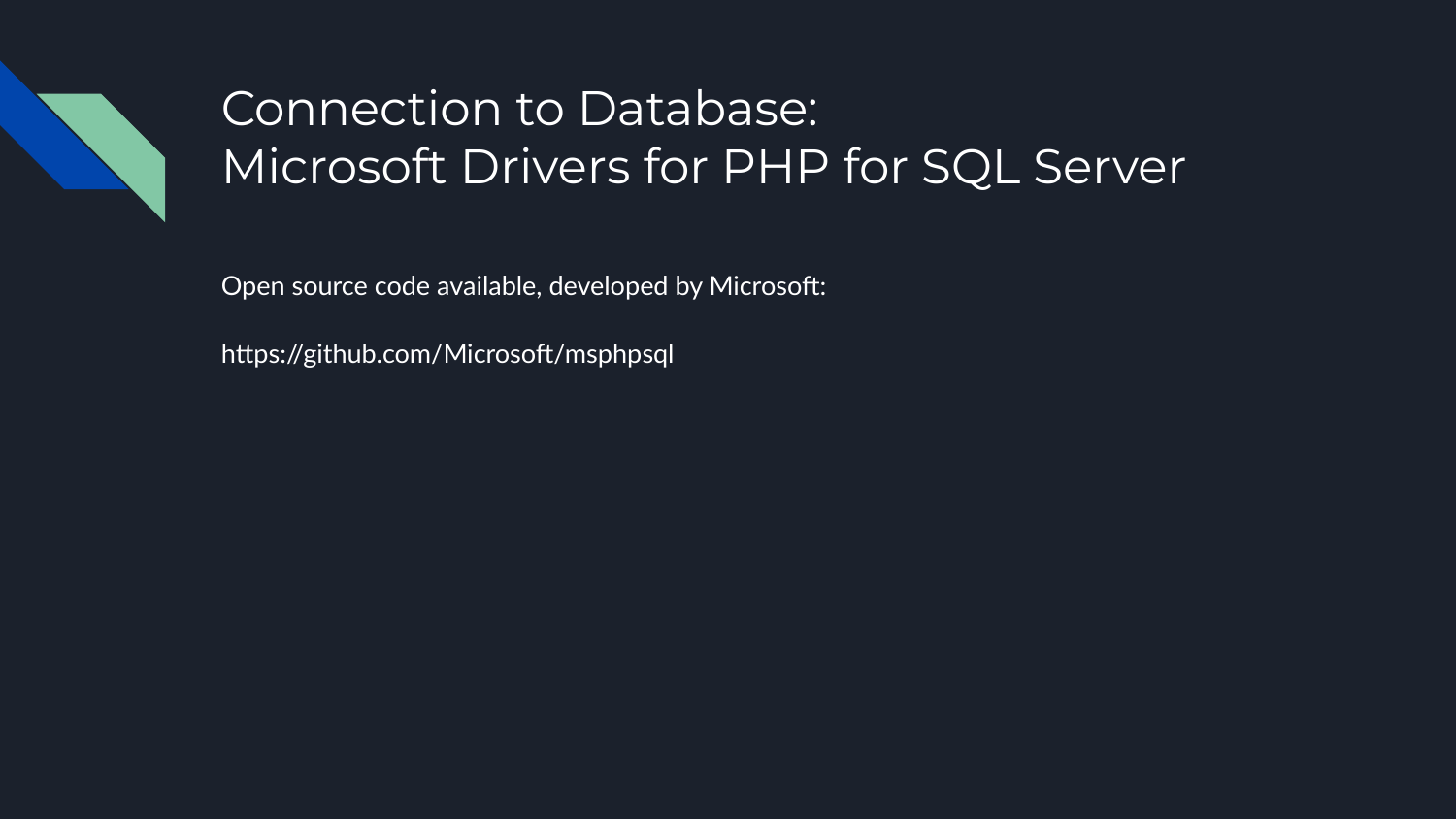

# Connection to Database:
Microsoft Drivers for PHP for SQL Server
Open source code available, developed by Microsoft:
https://github.com/Microsoft/msphpsql